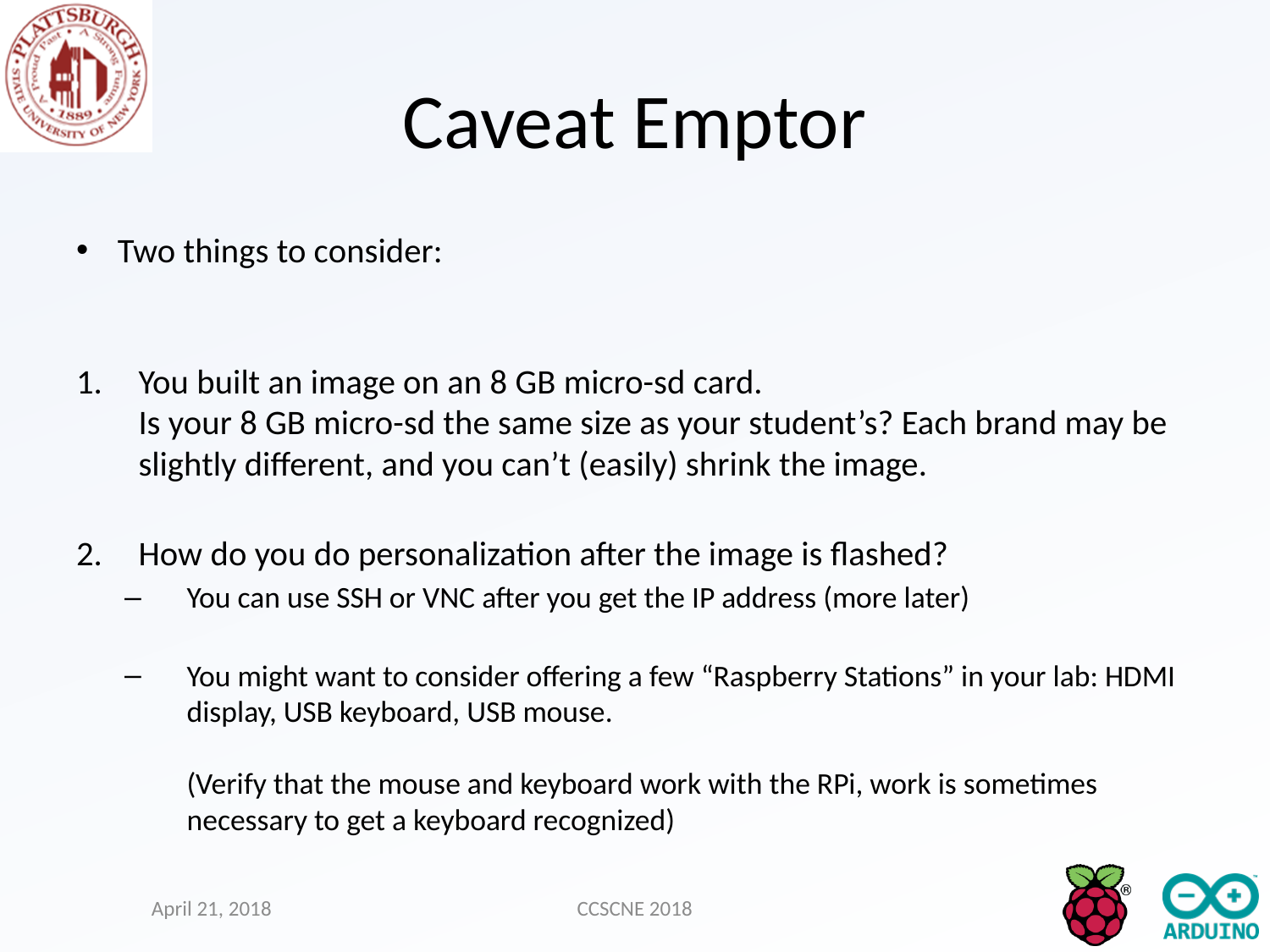

# Caveat Emptor
Two things to consider:
You built an image on an 8 GB micro-sd card.
Is your 8 GB micro-sd the same size as your student’s? Each brand may be slightly different, and you can’t (easily) shrink the image.
How do you do personalization after the image is flashed?
You can use SSH or VNC after you get the IP address (more later)
You might want to consider offering a few “Raspberry Stations” in your lab: HDMI display, USB keyboard, USB mouse.
(Verify that the mouse and keyboard work with the RPi, work is sometimes necessary to get a keyboard recognized)
April 21, 2018
CCSCNE 2018